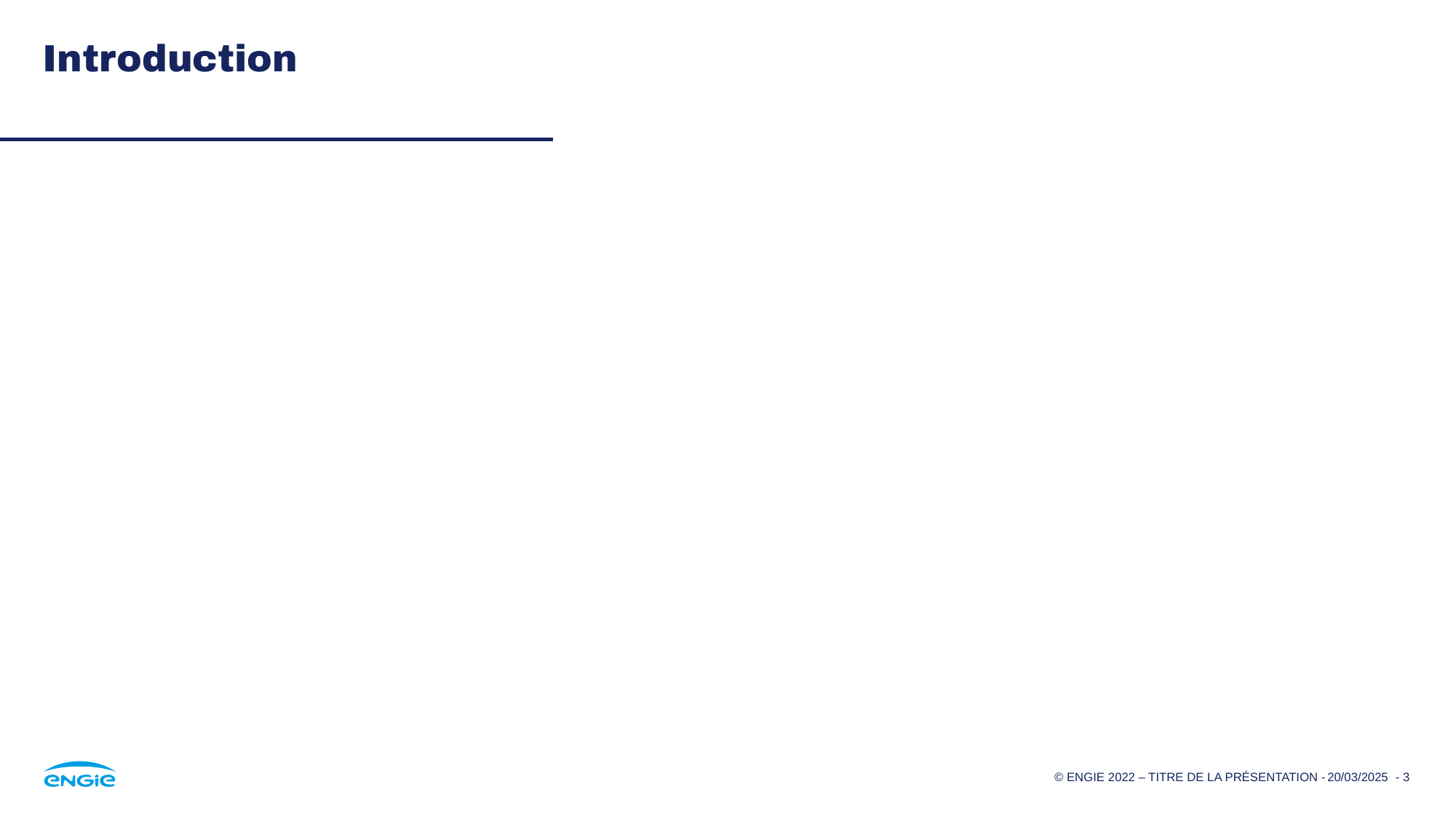

# Introduction

20/03/2025
- 3
© ENGIE 2022 – TITRE DE LA PRÉSENTATION -